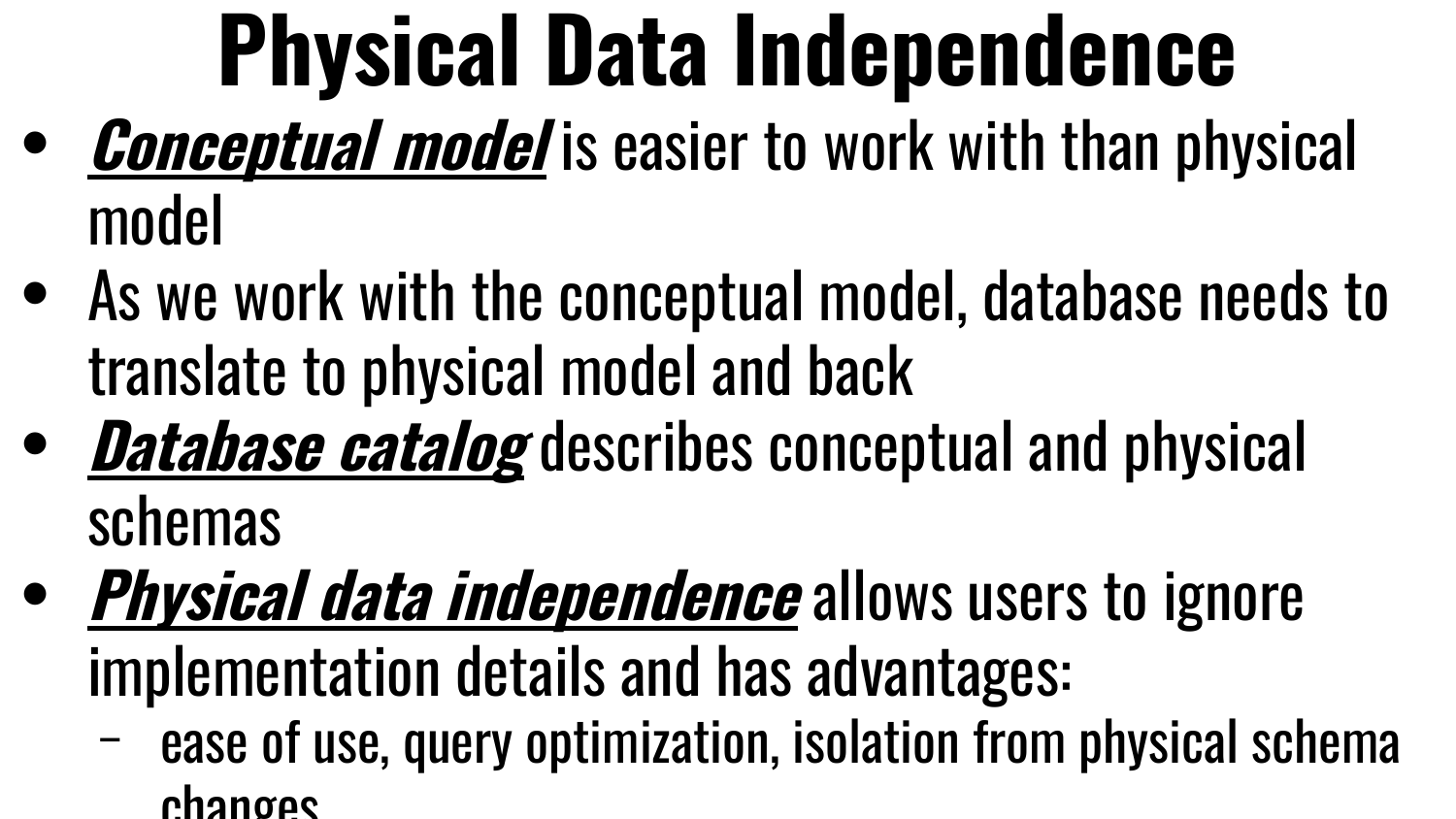

# Physical Data Independence
Conceptual model is easier to work with than physical model
As we work with the conceptual model, database needs to translate to physical model and back
Database catalog describes conceptual and physical schemas
Physical data independence allows users to ignore implementation details and has advantages:
ease of use, query optimization, isolation from physical schema changes